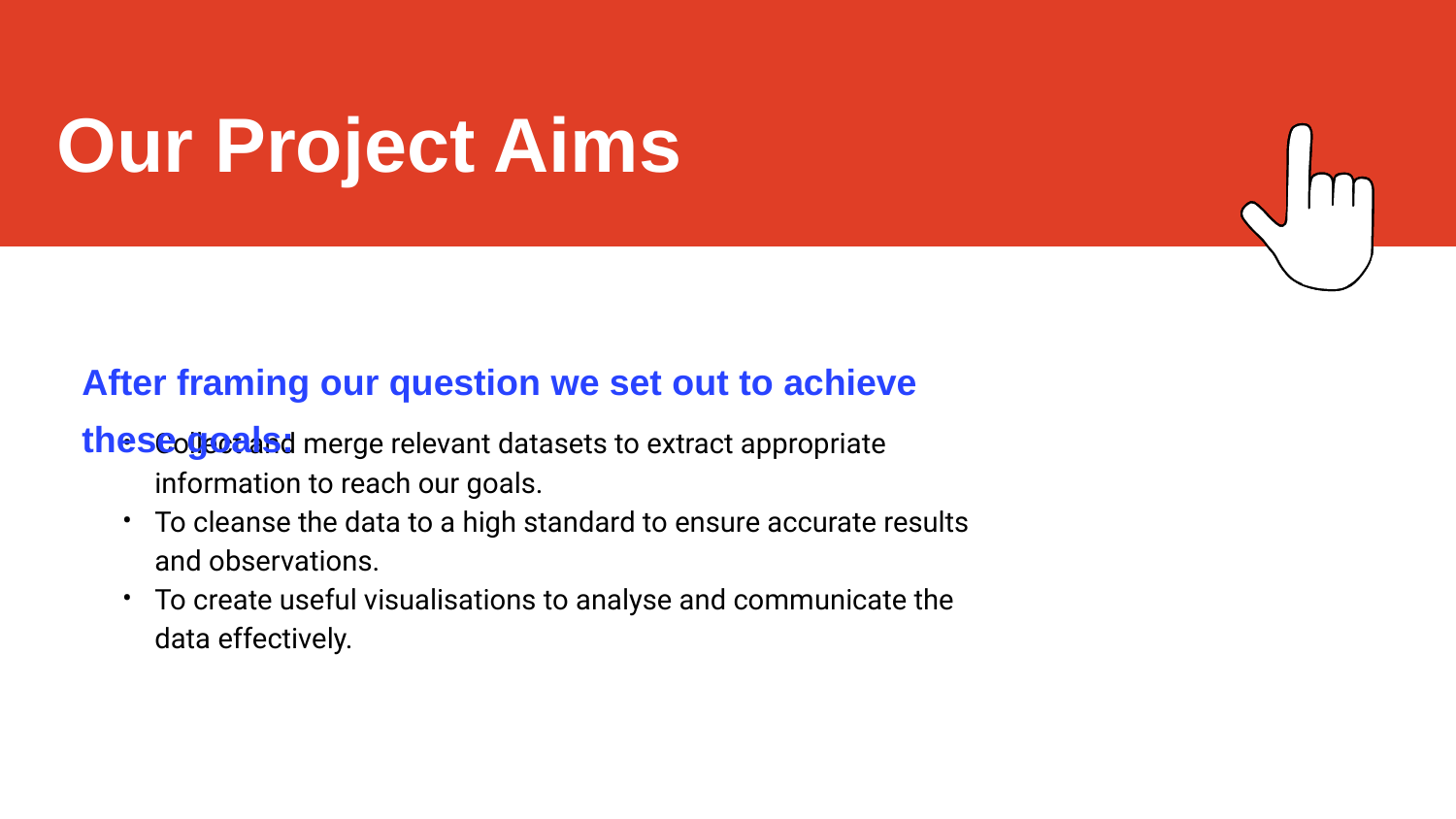

Our Project Aims

After framing our question we set out to achieve  these goals:
Collect and merge relevant datasets to extract appropriate information to reach our goals.
To cleanse the data to a high standard to ensure accurate results and observations.
To create useful visualisations to analyse and communicate the data effectively.